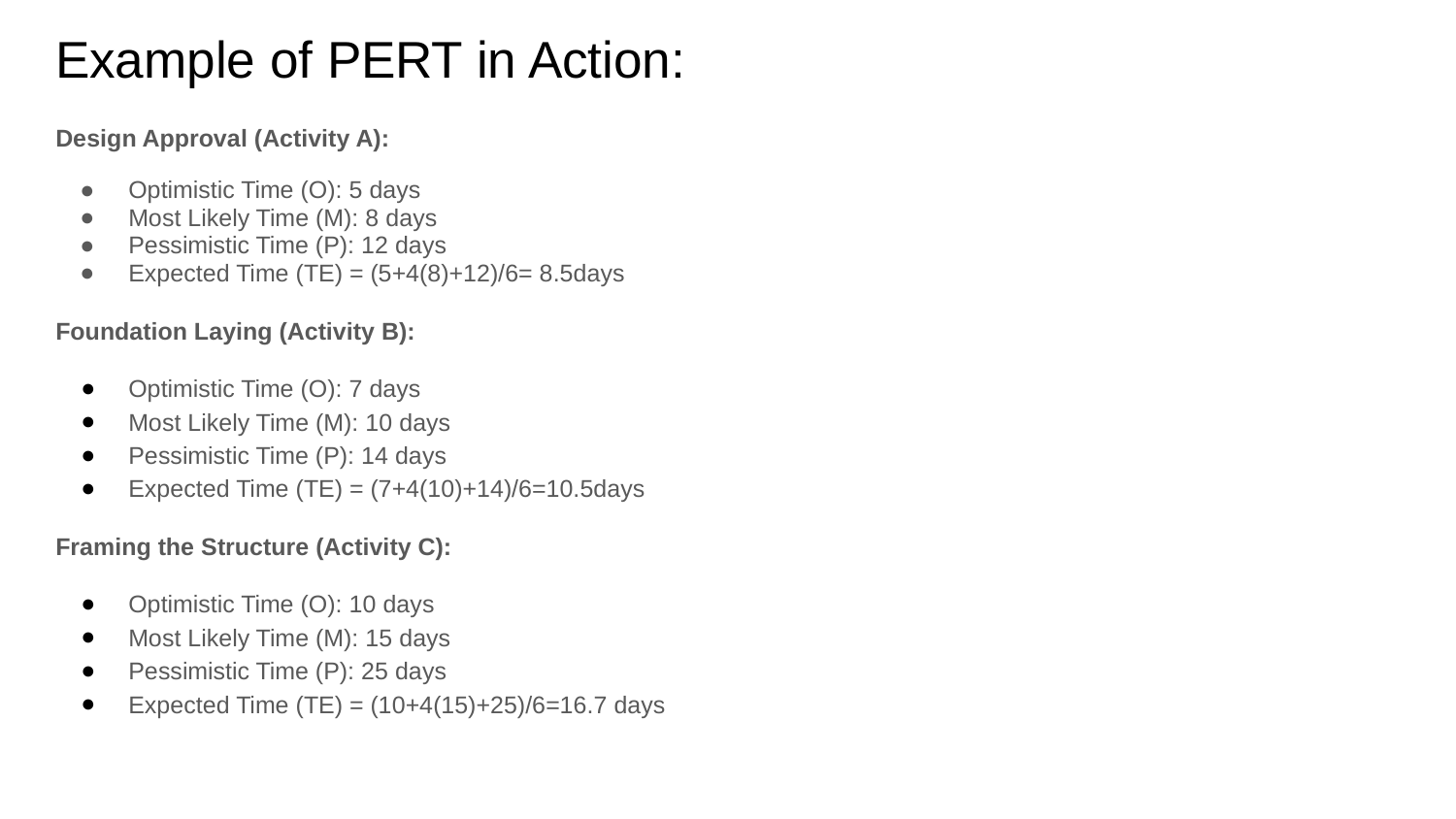

# Example of PERT in Action:
Design Approval (Activity A):
Optimistic Time (O): 5 days
Most Likely Time (M): 8 days
Pessimistic Time (P): 12 days
Expected Time (TE) = (5+4(8)+12)/6= 8.5days
Foundation Laying (Activity B):
Optimistic Time (O): 7 days
Most Likely Time (M): 10 days
Pessimistic Time (P): 14 days
Expected Time (TE) = (7+4(10)+14)/6=10.5days
Framing the Structure (Activity C):
Optimistic Time (O): 10 days
Most Likely Time (M): 15 days
Pessimistic Time (P): 25 days
Expected Time (TE) = (10+4(15)+25)/6=16.7 days